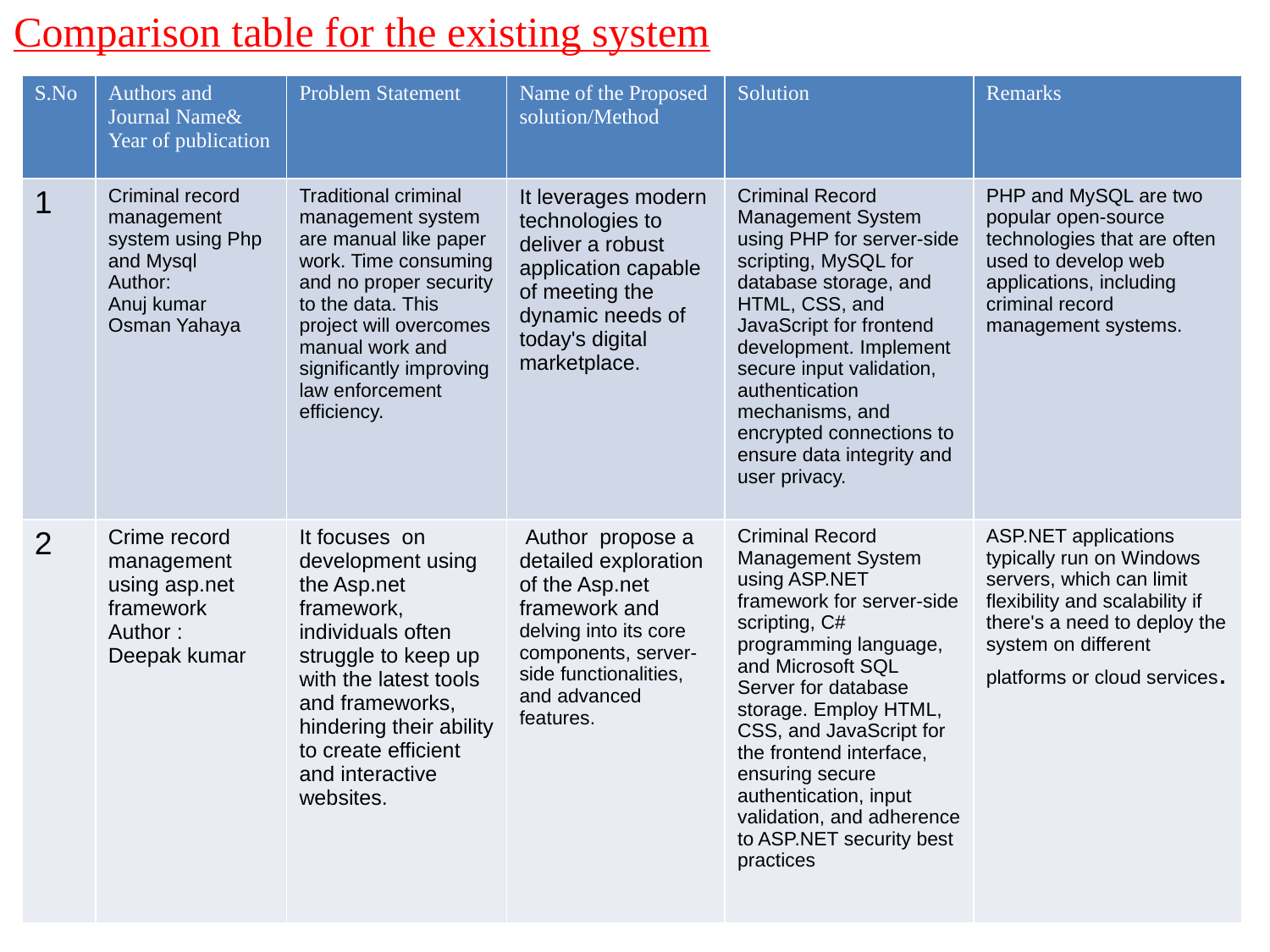

Comparison table for the existing system
| S.No | Authors and Journal Name& Year of publication | Problem Statement | Name of the Proposed solution/Method | Solution | Remarks |
| --- | --- | --- | --- | --- | --- |
| 1 | Criminal record management system using Php and Mysql Author: Anuj kumar Osman Yahaya | Traditional criminal management system are manual like paper work. Time consuming and no proper security to the data. This project will overcomes manual work and significantly improving law enforcement efficiency. | It leverages modern technologies to deliver a robust application capable of meeting the dynamic needs of today's digital marketplace. | Criminal Record Management System using PHP for server-side scripting, MySQL for database storage, and HTML, CSS, and JavaScript for frontend development. Implement secure input validation, authentication mechanisms, and encrypted connections to ensure data integrity and user privacy. | PHP and MySQL are two popular open-source technologies that are often used to develop web applications, including criminal record management systems. |
| 2 | Crime record management using asp.net framework Author : Deepak kumar | It focuses on development using the Asp.net framework, individuals often struggle to keep up with the latest tools and frameworks, hindering their ability to create efficient and interactive websites. | Author propose a detailed exploration of the Asp.net framework and delving into its core components, server-side functionalities, and advanced features. | Criminal Record Management System using ASP.NET framework for server-side scripting, C# programming language, and Microsoft SQL Server for database storage. Employ HTML, CSS, and JavaScript for the frontend interface, ensuring secure authentication, input validation, and adherence to ASP.NET security best practices | ASP.NET applications typically run on Windows servers, which can limit flexibility and scalability if there's a need to deploy the system on different platforms or cloud services. |